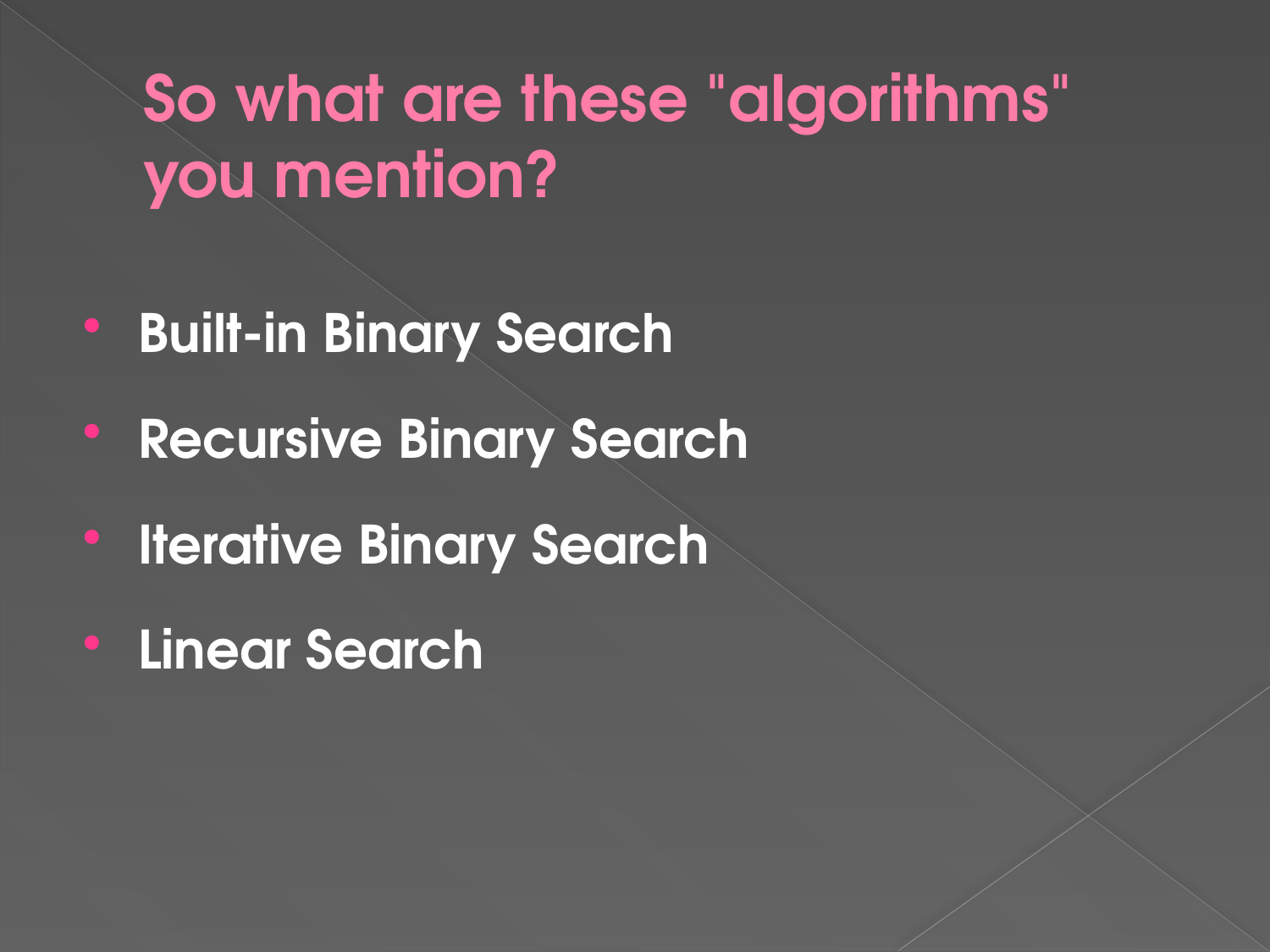

# So what are these "algorithms" you mention?
Built-in Binary Search
Recursive Binary Search
Iterative Binary Search
Linear Search